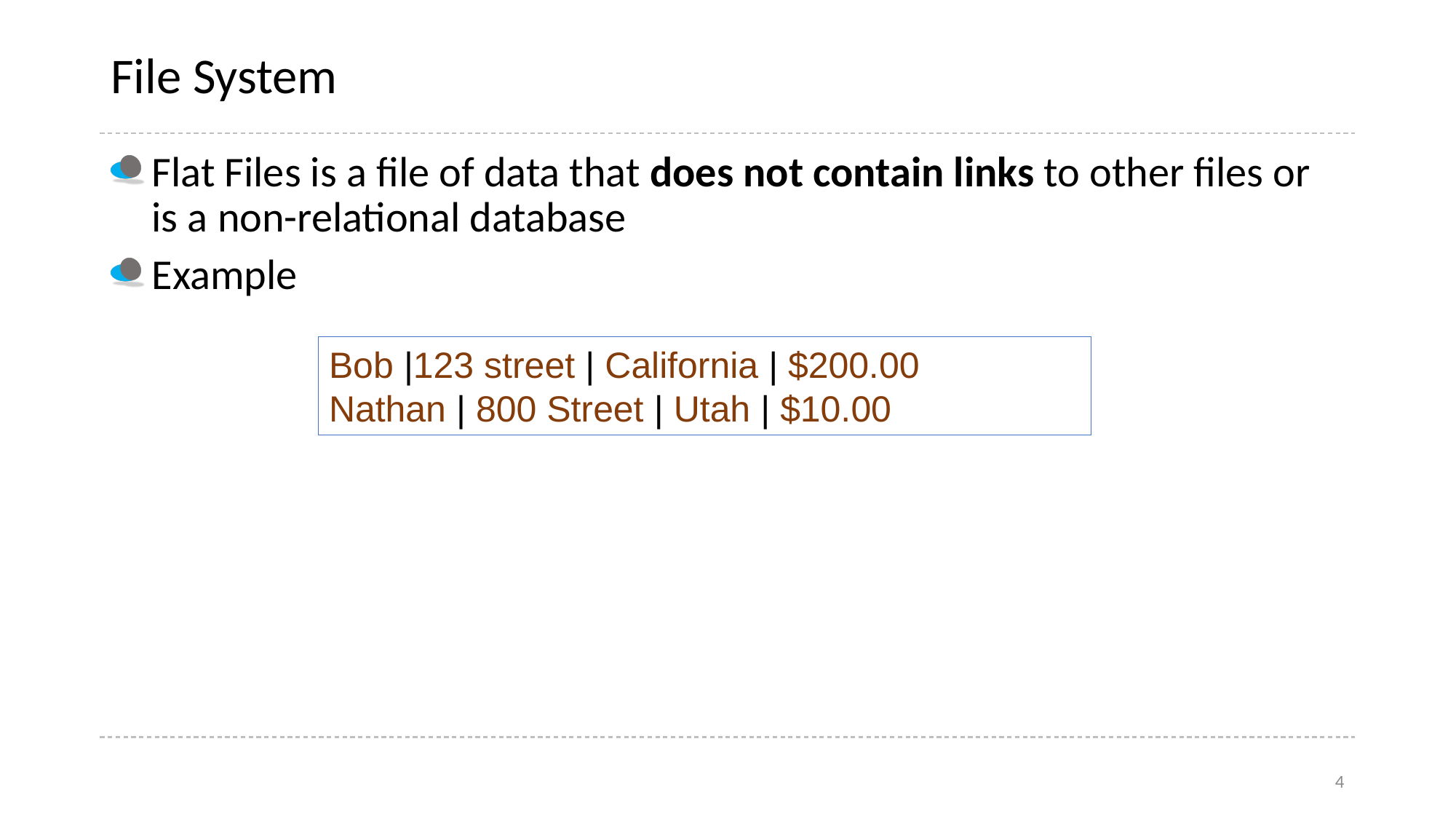

# File System
Flat Files is a file of data that does not contain links to other files or is a non-relational database
Example

Bob |123 street | California | $200.00
Nathan | 800 Street | Utah | $10.00
4